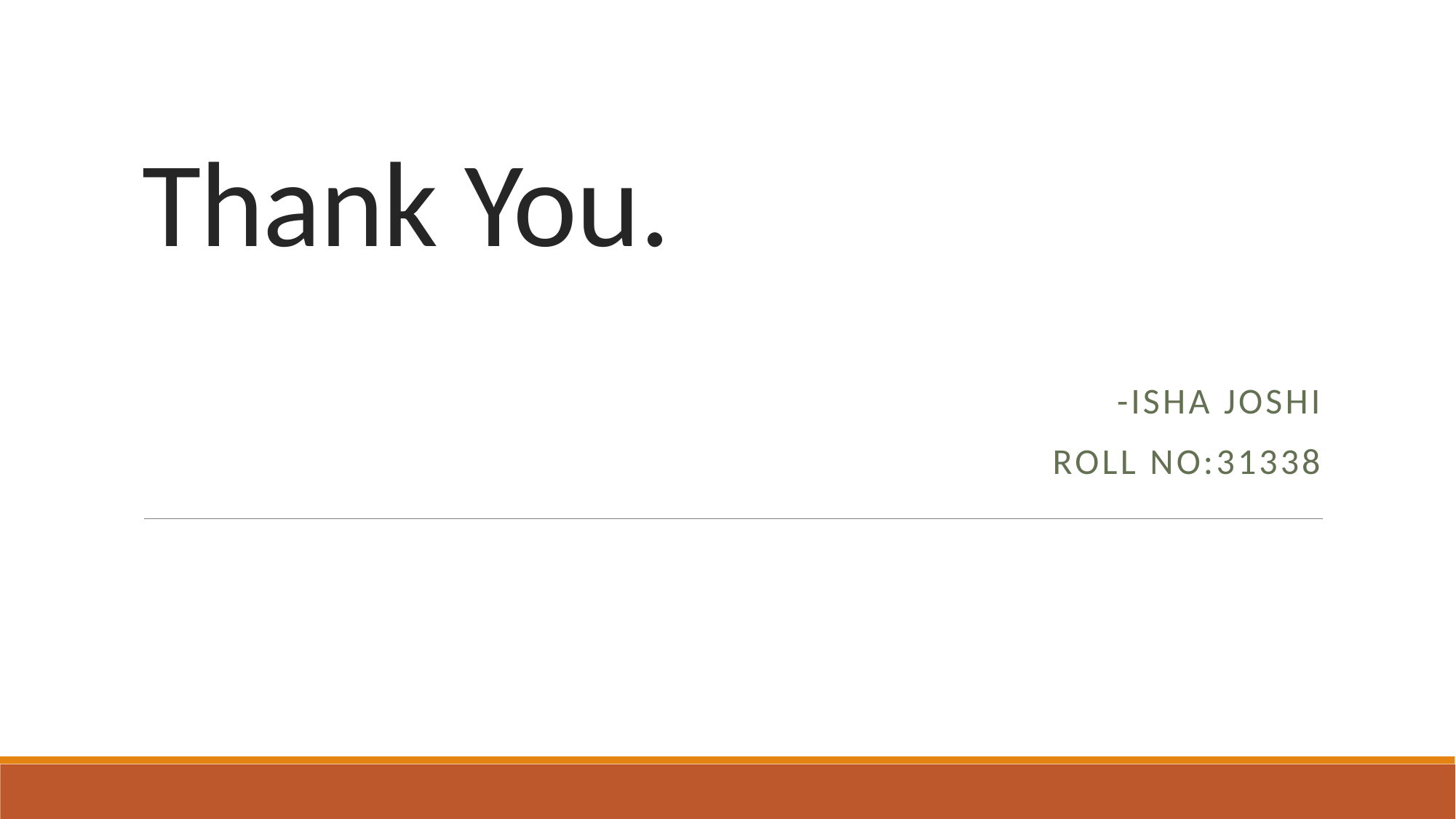

# Thank You.
-ISHA JOSHI
ROLl no:31338